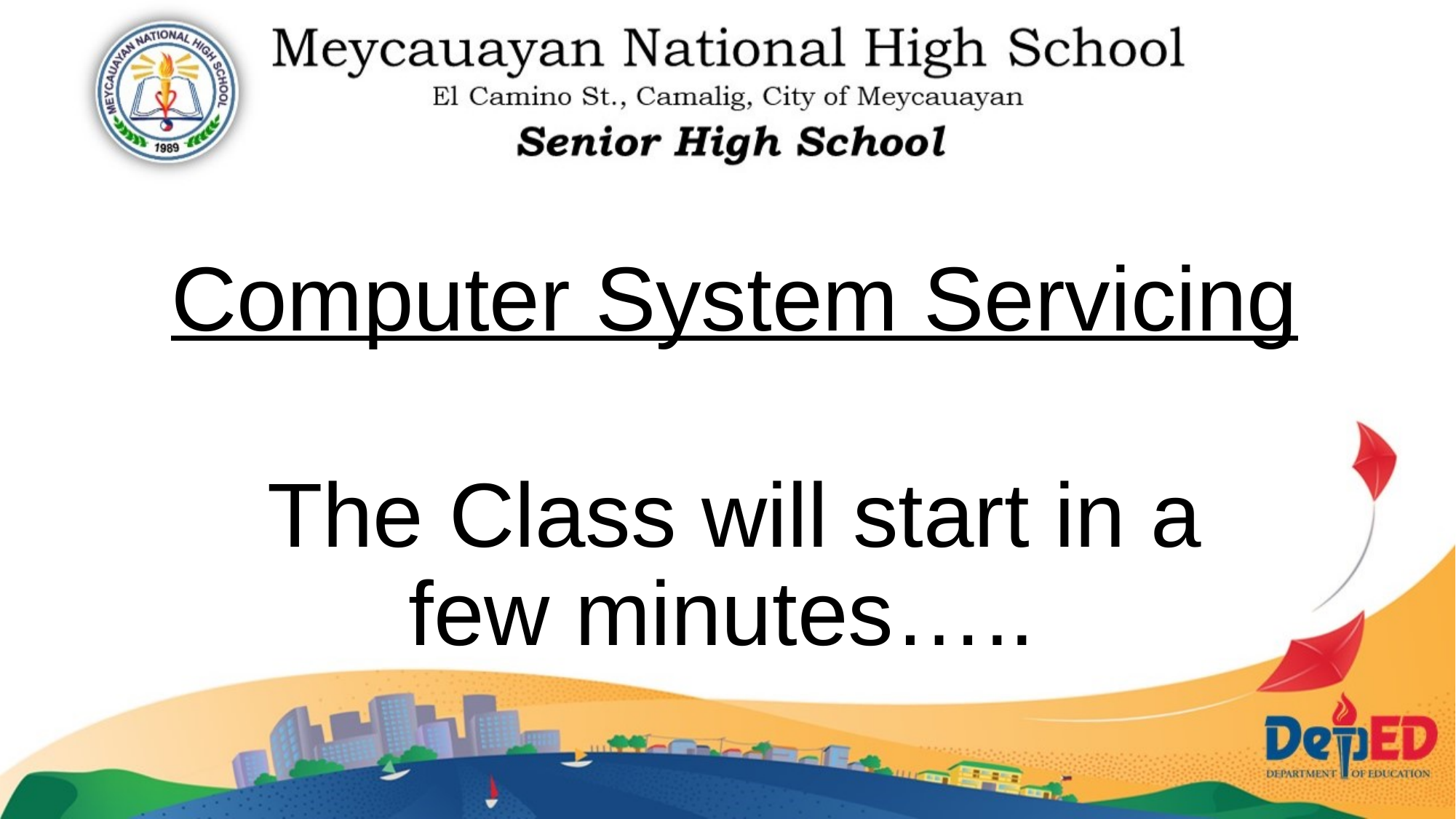

# Computer System Servicing
The Class will start in a few minutes…..